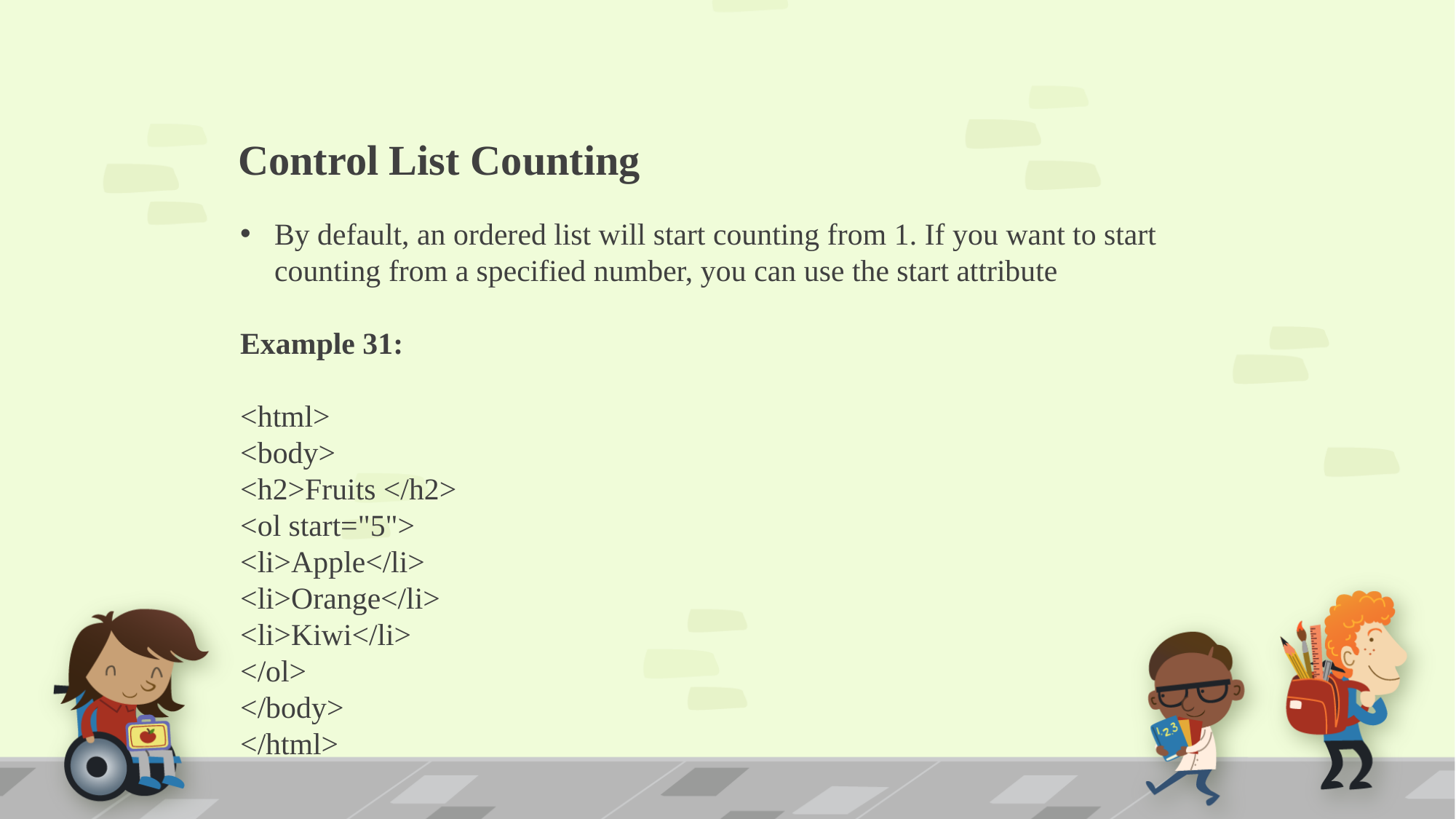

Control List Counting
By default, an ordered list will start counting from 1. If you want to start counting from a specified number, you can use the start attribute

Example 31:

<html>
<body>
<h2>Fruits </h2>
<ol start="5">
<li>Apple</li>
<li>Orange</li>
<li>Kiwi</li>
</ol>
</body>
</html>